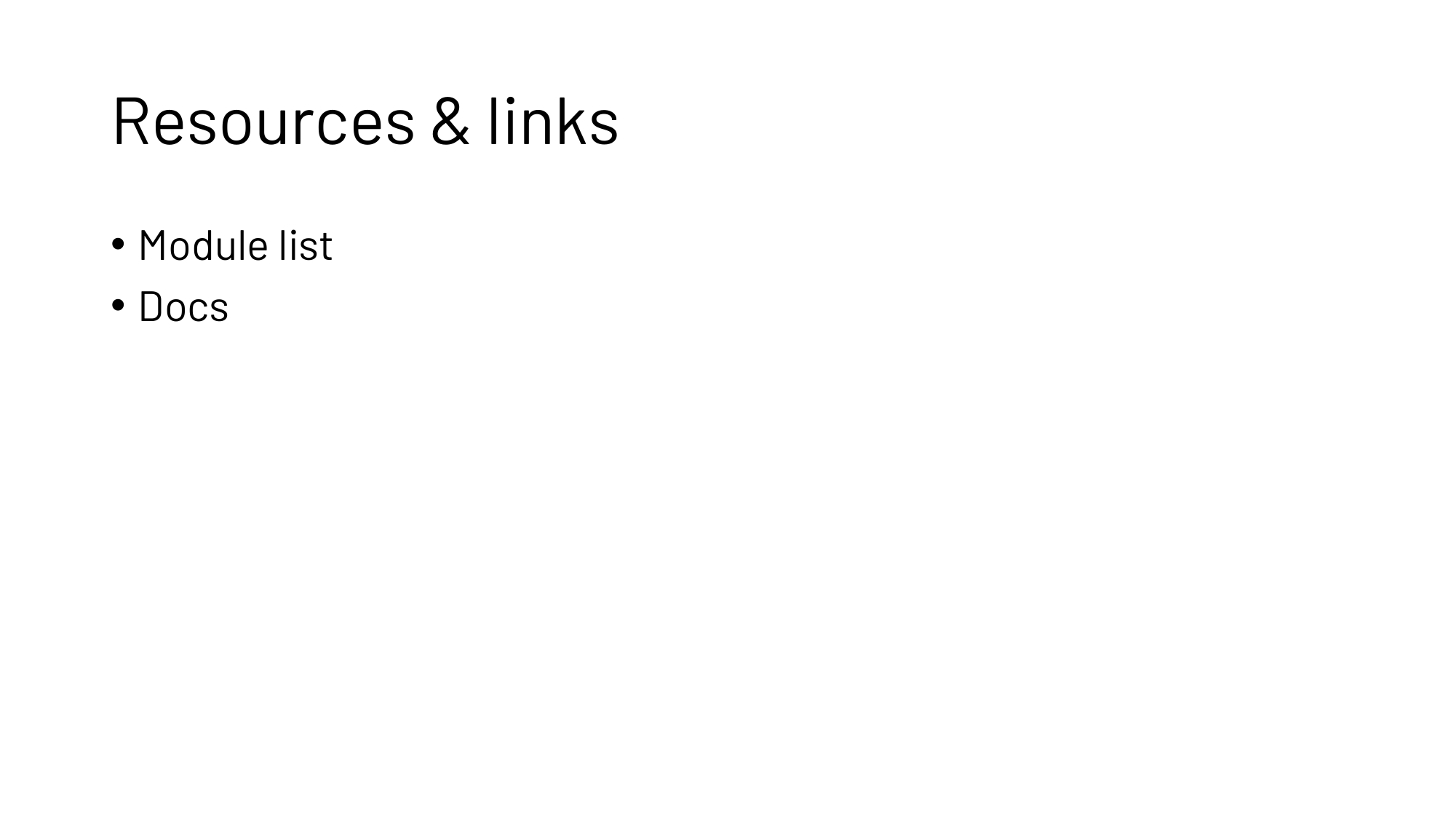

# Resources & links
Module list
Docs